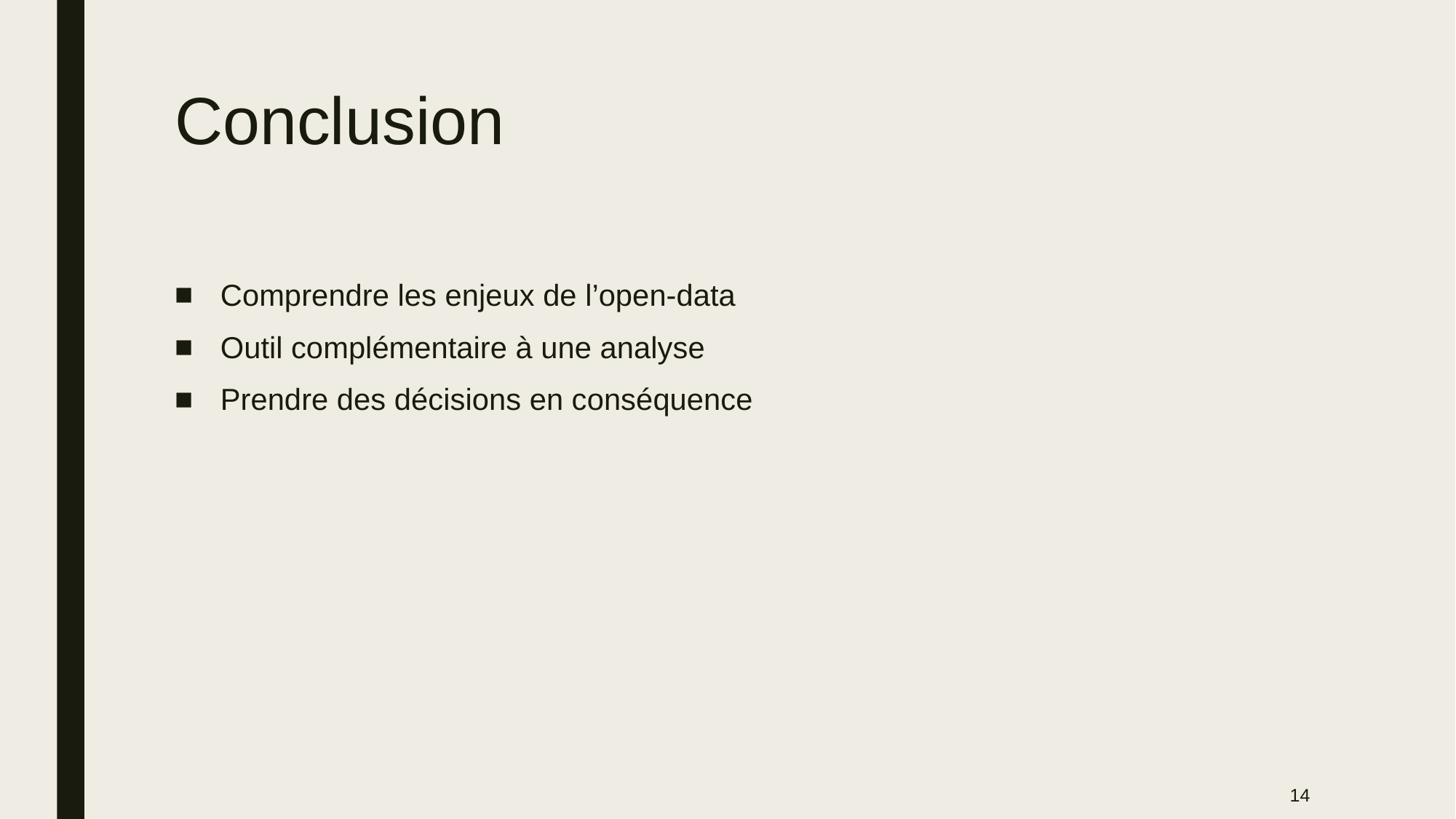

# Conclusion
Comprendre les enjeux de l’open-data
Outil complémentaire à une analyse
Prendre des décisions en conséquence

14